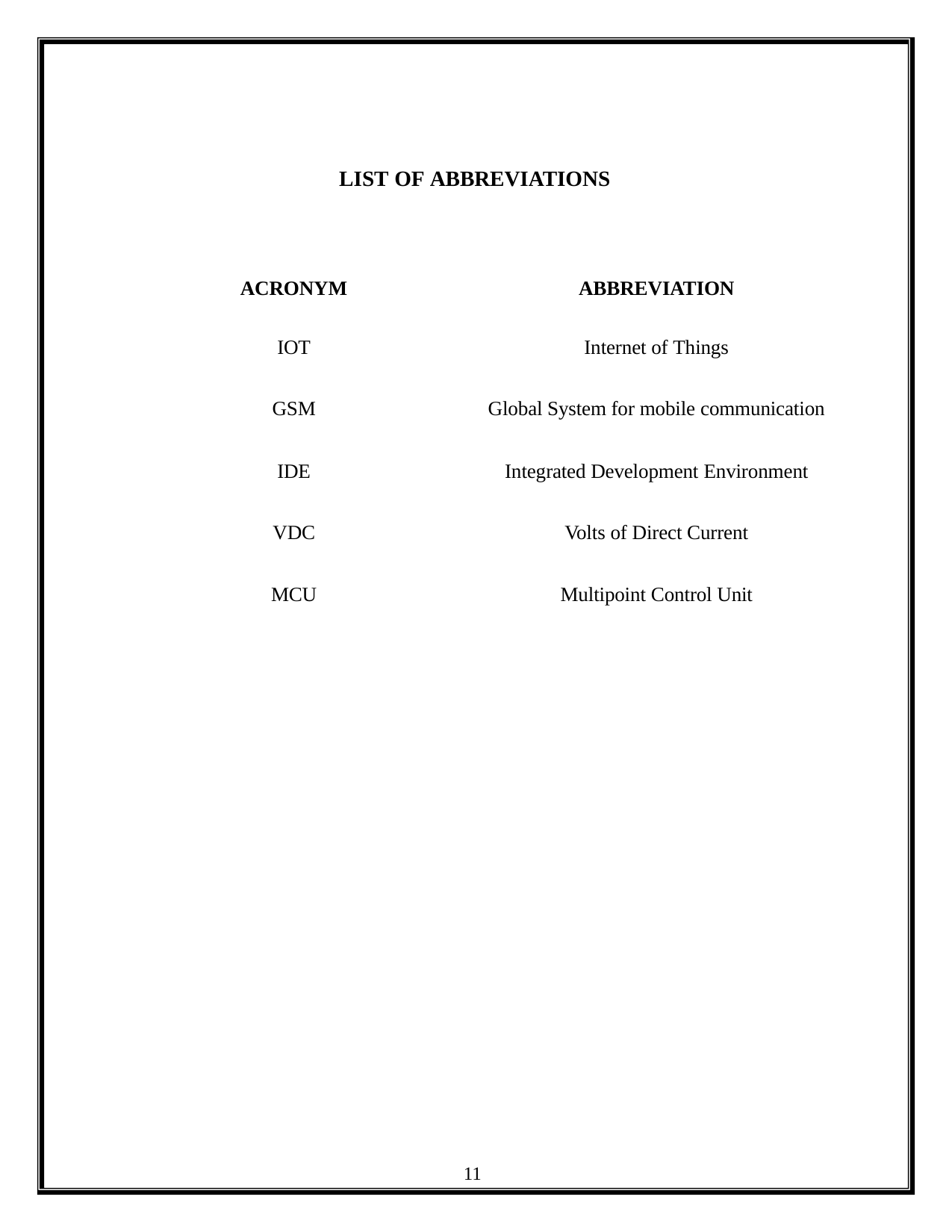

LIST OF ABBREVIATIONS
| ACRONYM | ABBREVIATION |
| --- | --- |
| IOT | Internet of Things |
| GSM | Global System for mobile communication |
| IDE | Integrated Development Environment |
| VDC | Volts of Direct Current |
| MCU | Multipoint Control Unit |
11